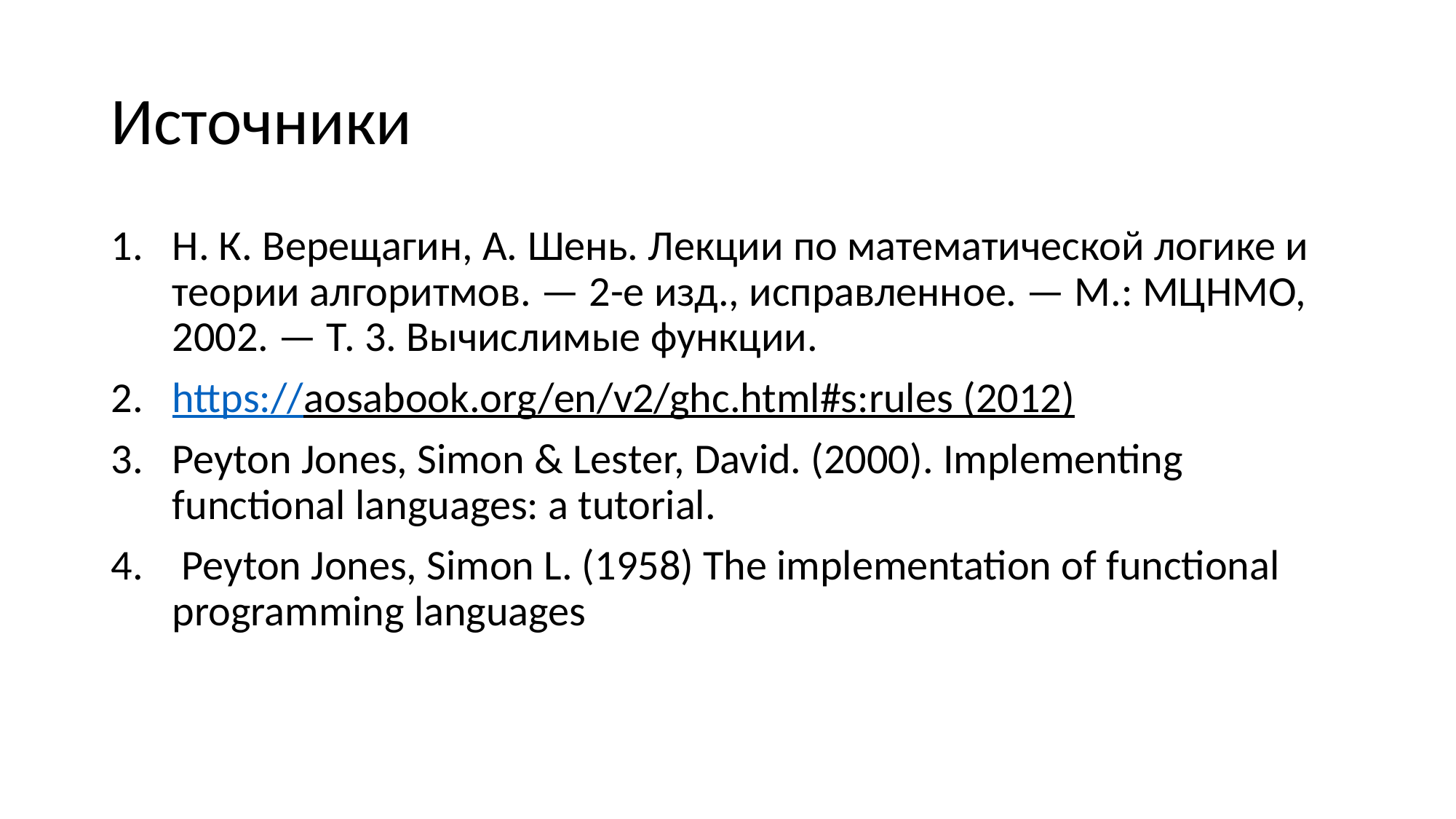

# Источники
Н. К. Верещагин, А. Шень. Лекции по математической логике и теории алгоритмов. — 2-е изд., исправленное. — М.: МЦНМО, 2002. — Т. 3. Вычислимые функции.
https://aosabook.org/en/v2/ghc.html#s:rules (2012)
Peyton Jones, Simon & Lester, David. (2000). Implementing functional languages: a tutorial.
 Peyton Jones, Simon L. (1958) The implementation of functional programming languages